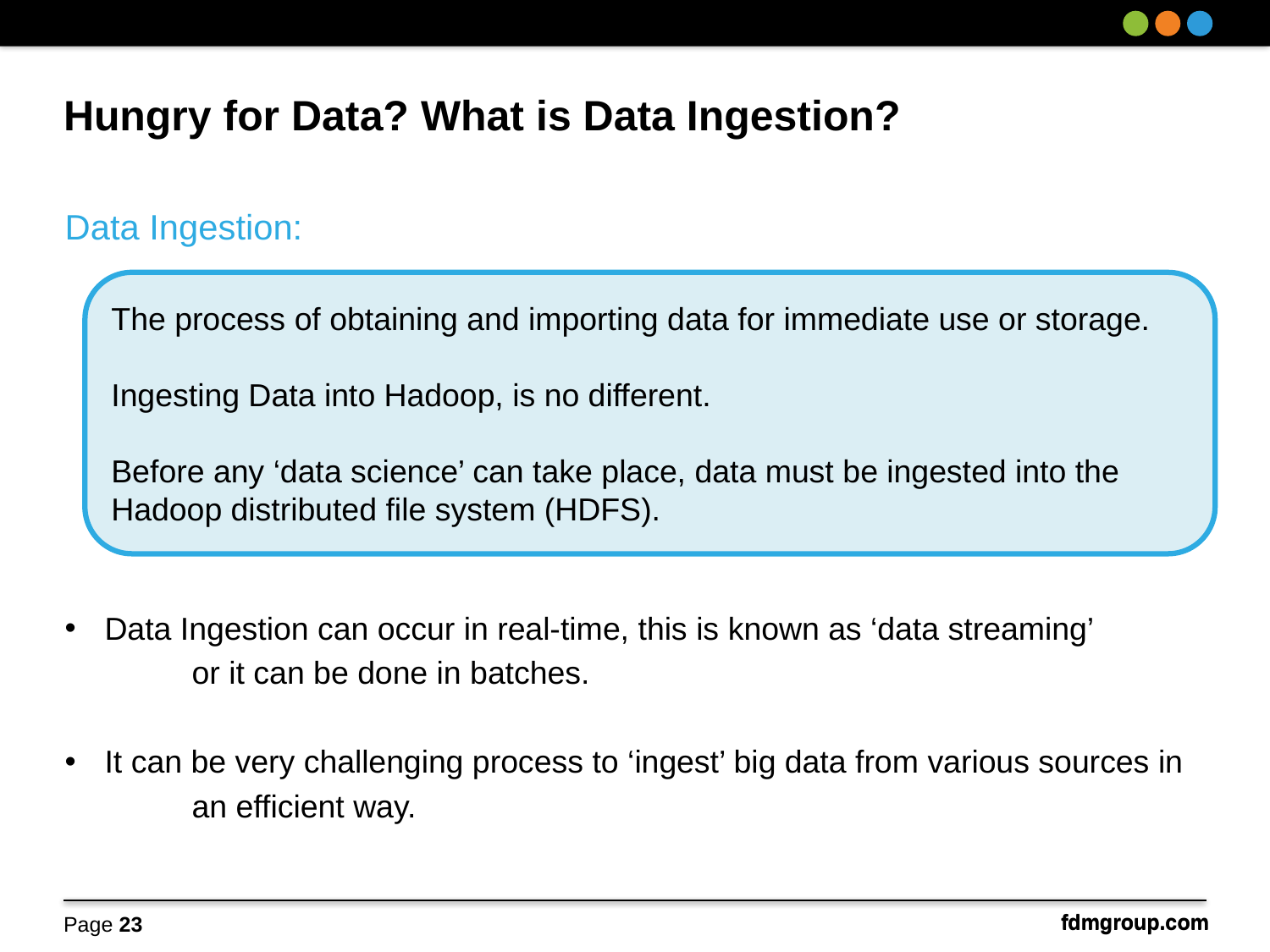

# Hungry for Data? What is Data Ingestion?
Data Ingestion:

Data Ingestion can occur in real-time, this is known as ‘data streaming’
	or it can be done in batches.

It can be very challenging process to ‘ingest’ big data from various sources in
	an efficient way.

The process of obtaining and importing data for immediate use or storage.

Ingesting Data into Hadoop, is no different.

Before any ‘data science’ can take place, data must be ingested into the Hadoop distributed file system (HDFS).
Page 23